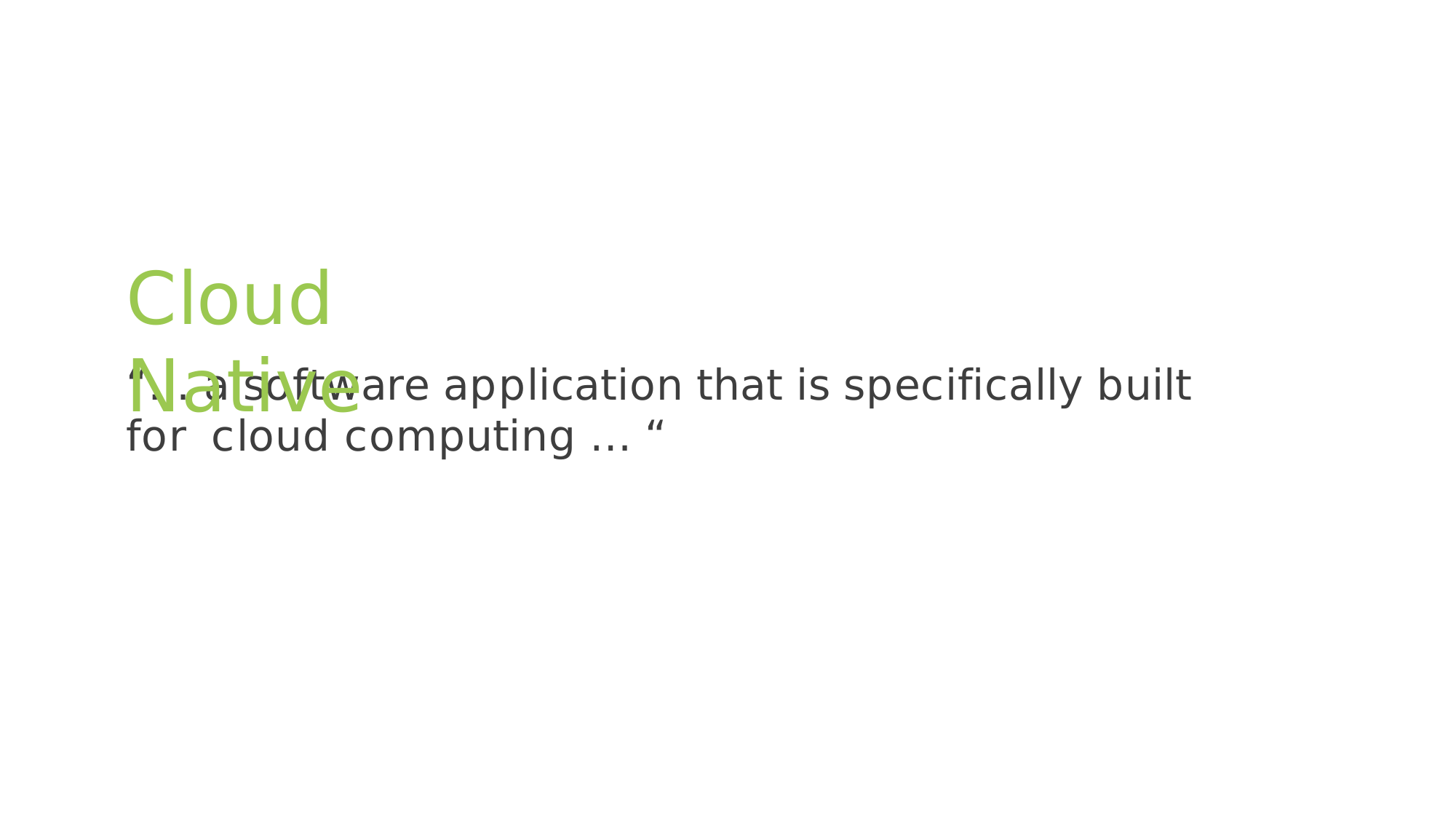

Cloud Native
“… a software application that is specifically built for  cloud computing … “
8